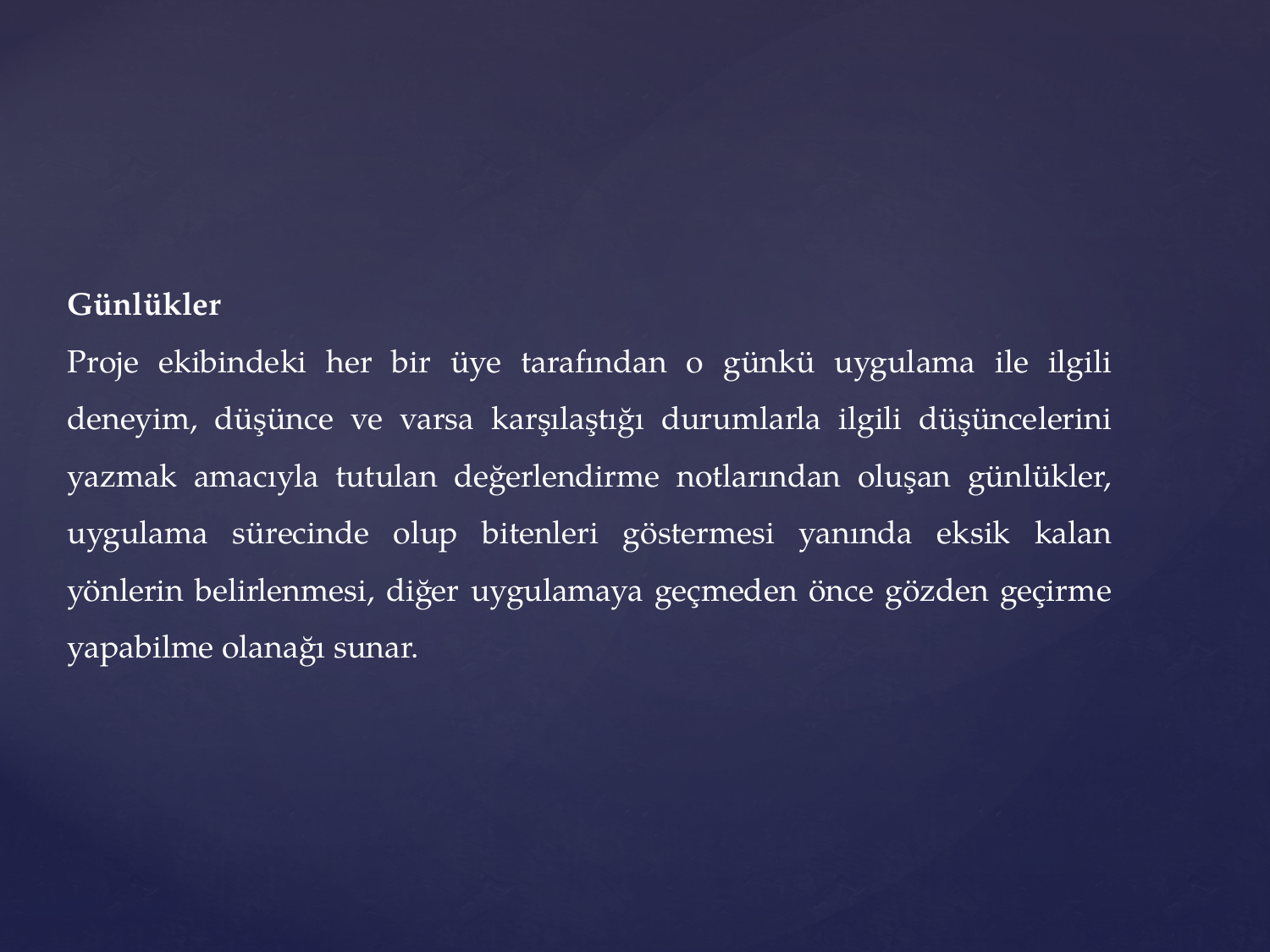

Günlükler
Proje ekibindeki her bir üye tarafından o günkü uygulama ile ilgili deneyim, düşünce ve varsa karşılaştığı durumlarla ilgili düşüncelerini yazmak amacıyla tutulan değerlendirme notlarından oluşan günlükler, uygulama sürecinde olup bitenleri göstermesi yanında eksik kalan yönlerin belirlenmesi, diğer uygulamaya geçmeden önce gözden geçirme yapabilme olanağı sunar.